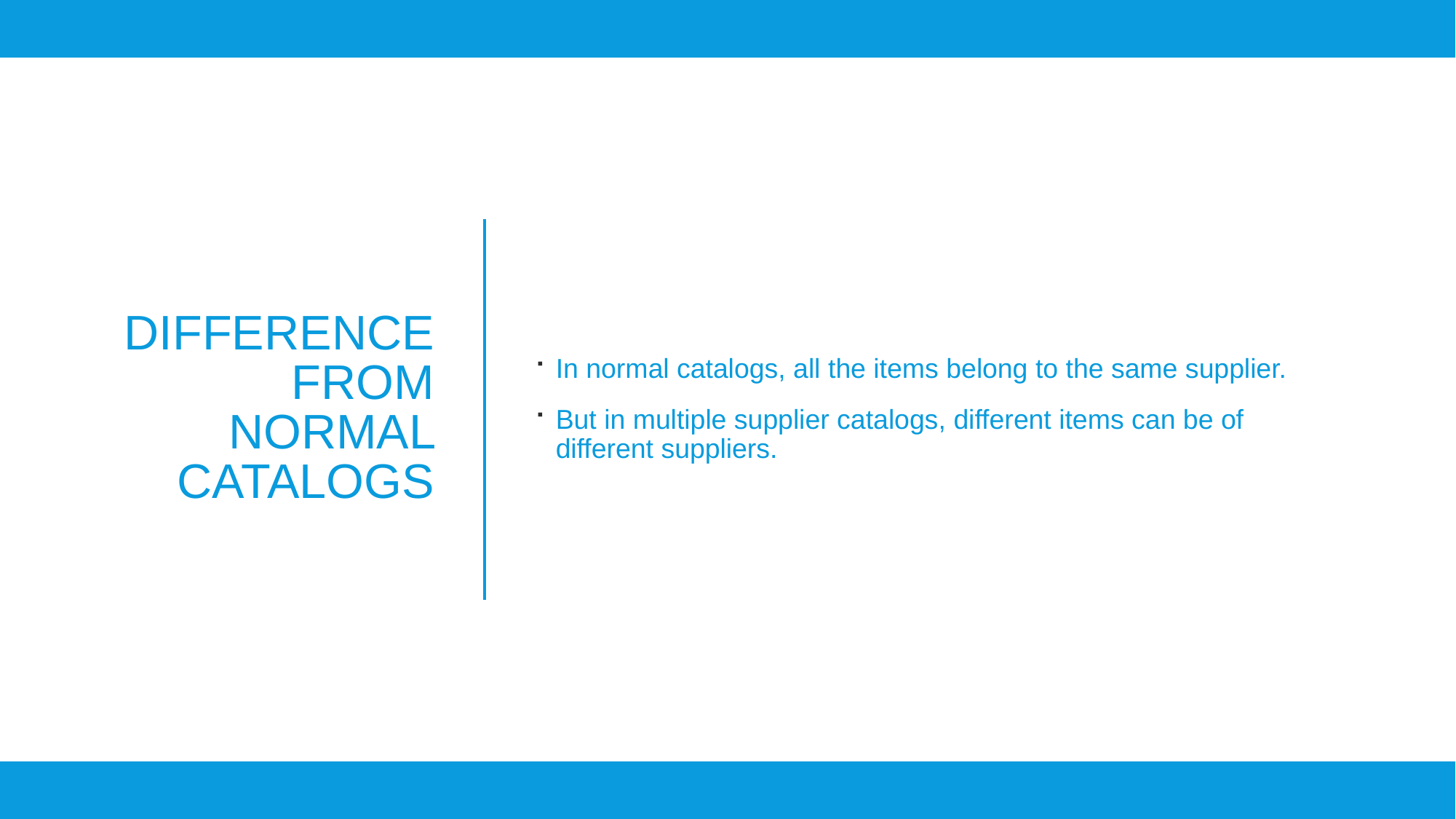

In normal catalogs, all the items belong to the same supplier.
But in multiple supplier catalogs, different items can be of different suppliers.
# Difference from normal catalogs